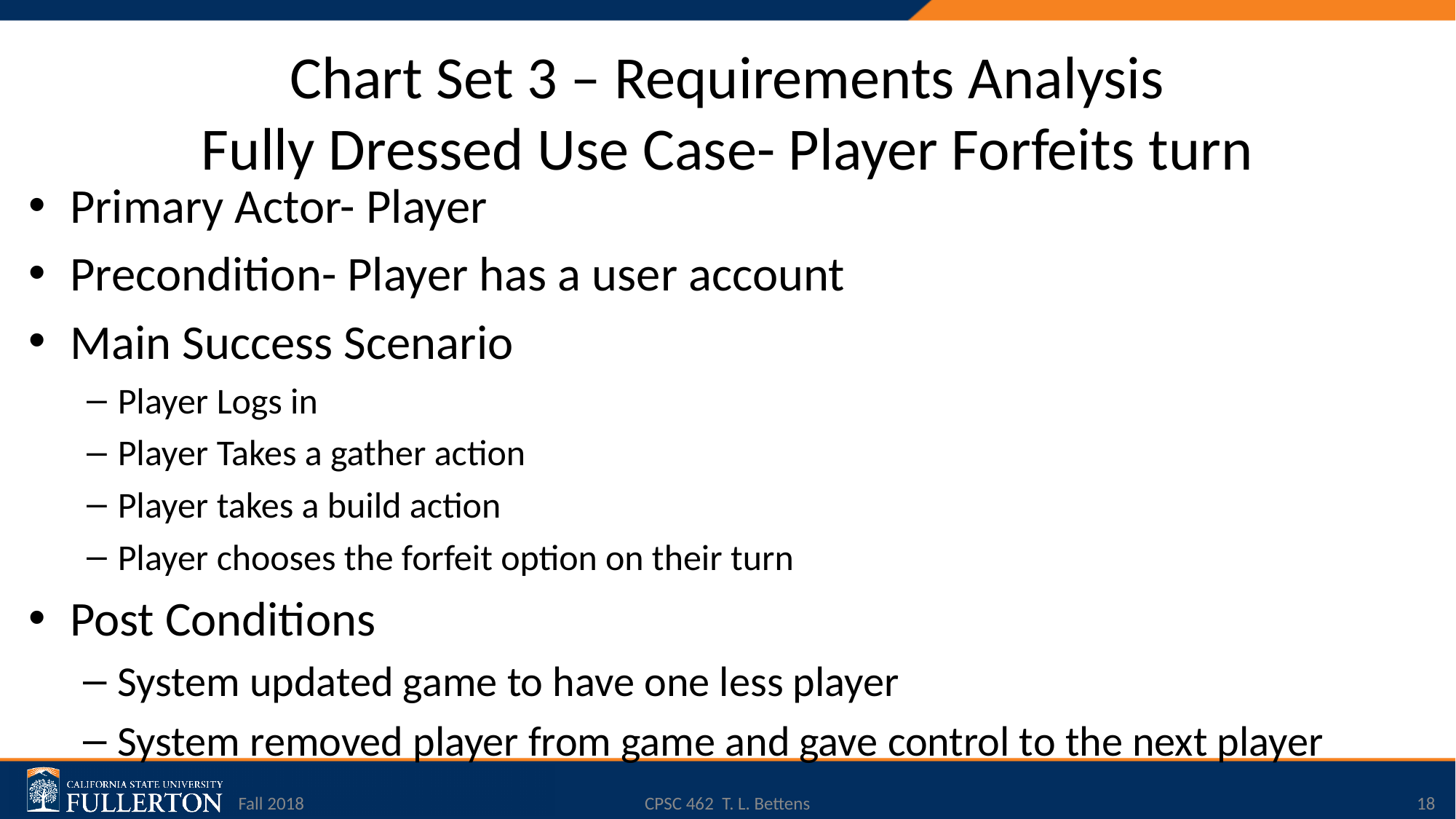

# Chart Set 3 – Requirements Analysis Fully Dressed Use Case- Player Forfeits turn
Primary Actor- Player
Precondition- Player has a user account
Main Success Scenario
Player Logs in
Player Takes a gather action
Player takes a build action
Player chooses the forfeit option on their turn
Post Conditions
System updated game to have one less player
System removed player from game and gave control to the next player
Fall 2018
CPSC 462  T. L. Bettens
18